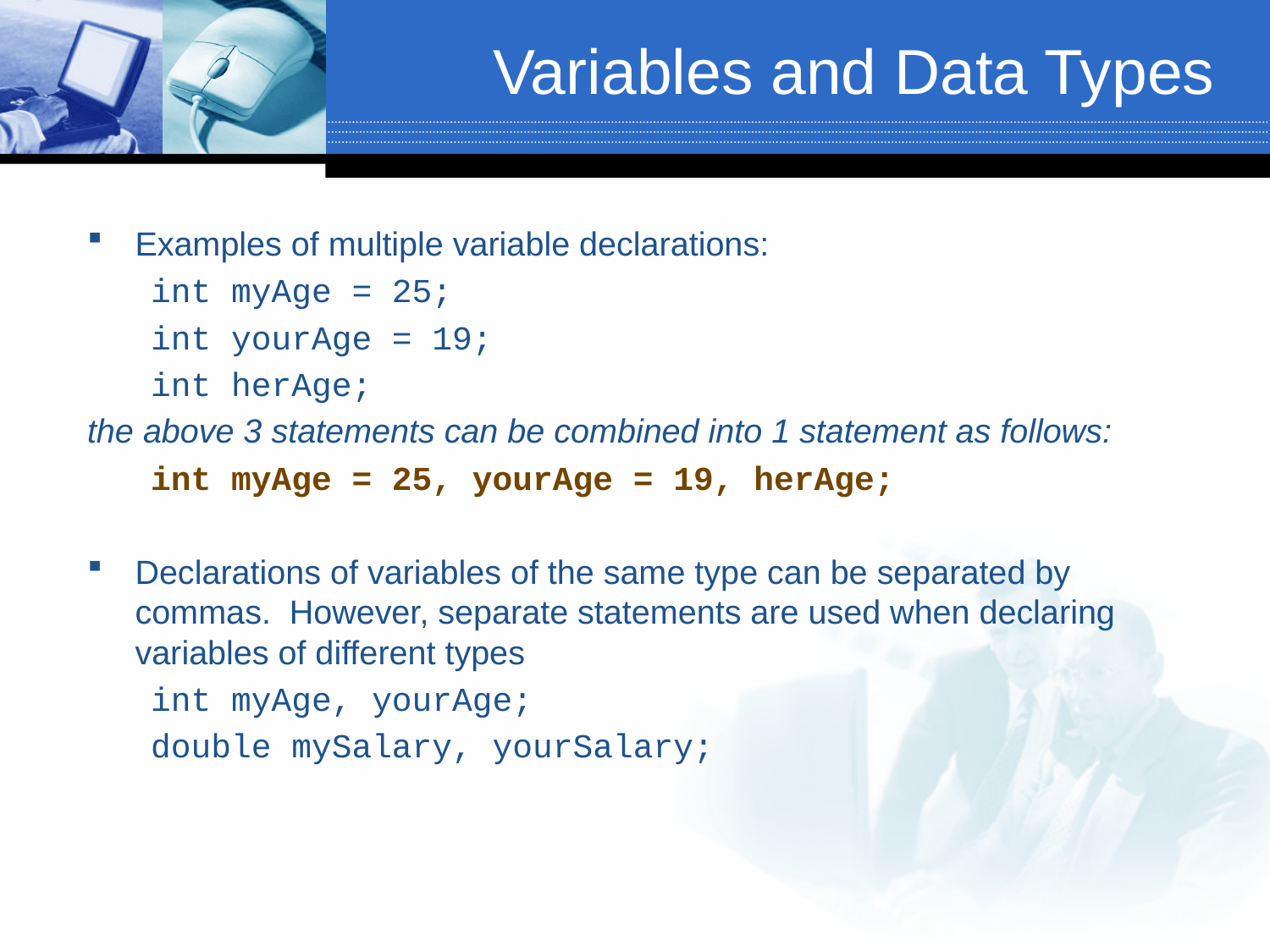

# Variables and Data Types
Examples of multiple variable declarations:
int myAge = 25;
int yourAge = 19;
int herAge;
the above 3 statements can be combined into 1 statement as follows:
int myAge = 25, yourAge = 19, herAge;

Declarations of variables of the same type can be separated by commas.  However, separate statements are used when declaring variables of different types
int myAge, yourAge;
double mySalary, yourSalary;